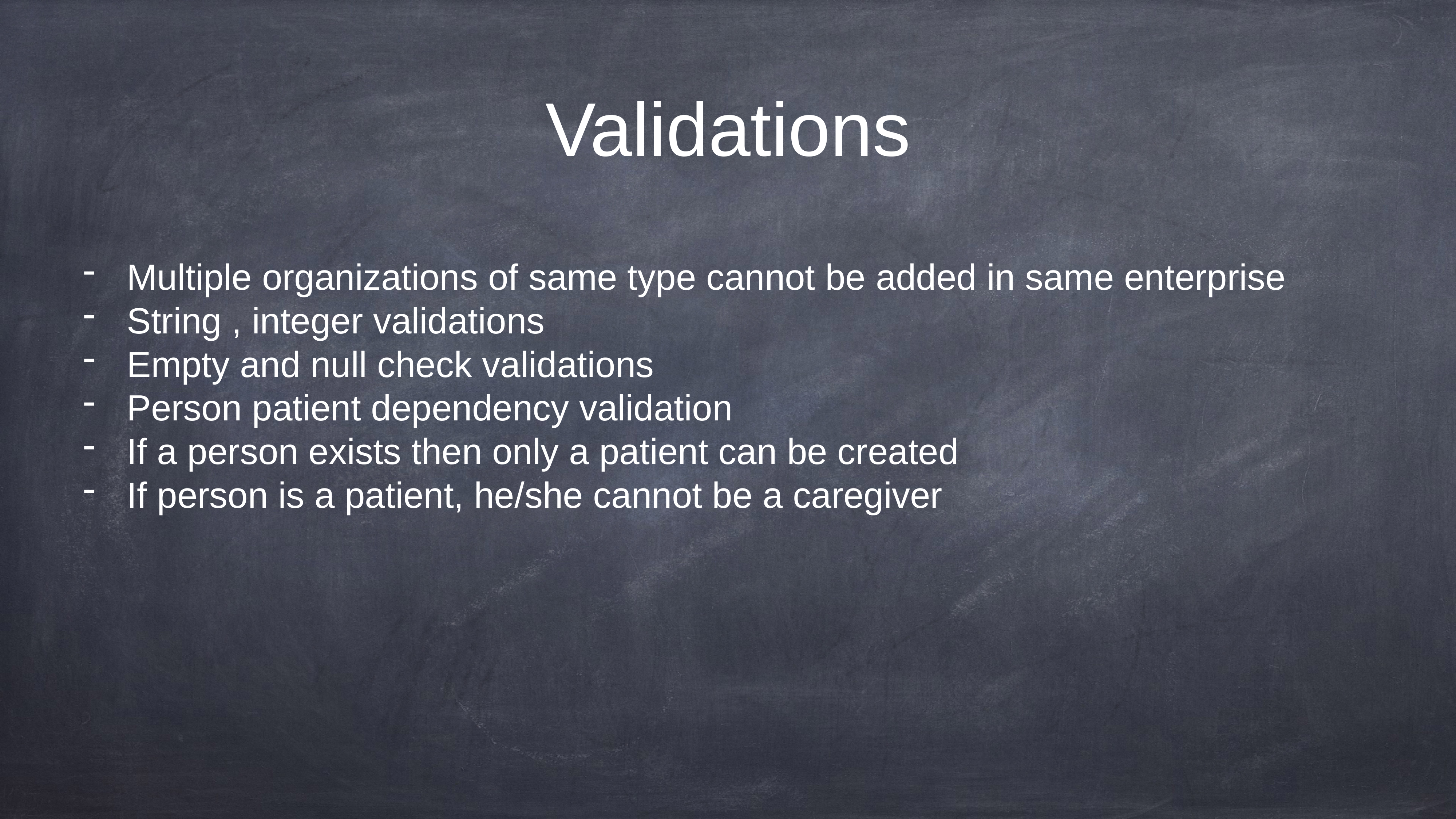

# Validations
Multiple organizations of same type cannot be added in same enterprise
String , integer validations
Empty and null check validations
Person patient dependency validation
If a person exists then only a patient can be created
If person is a patient, he/she cannot be a caregiver